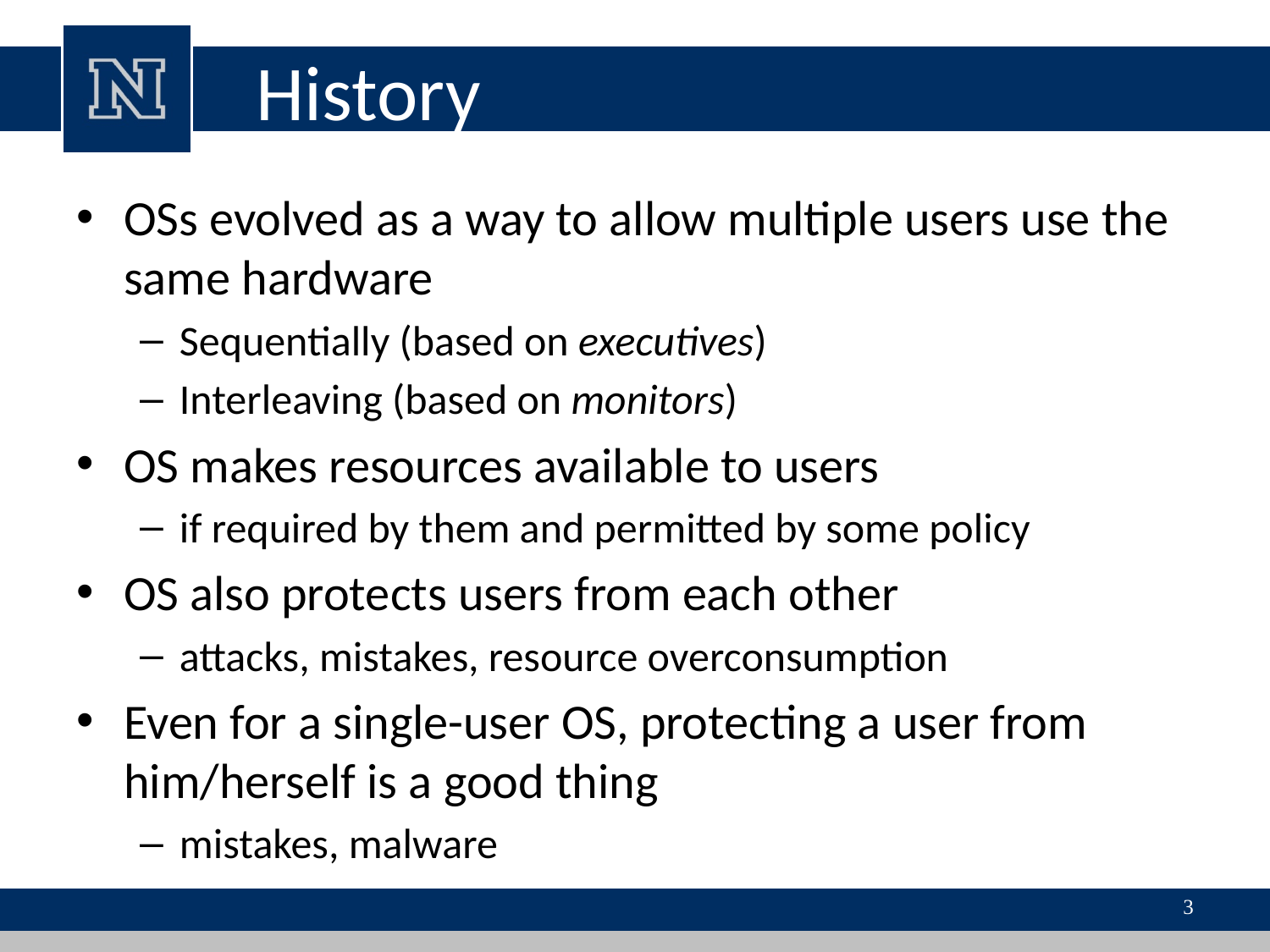

# History
OSs evolved as a way to allow multiple users use the same hardware
Sequentially (based on executives)‏
Interleaving (based on monitors)‏
OS makes resources available to users
if required by them and permitted by some policy
OS also protects users from each other
attacks, mistakes, resource overconsumption
Even for a single-user OS, protecting a user from him/herself is a good thing
mistakes, malware
3